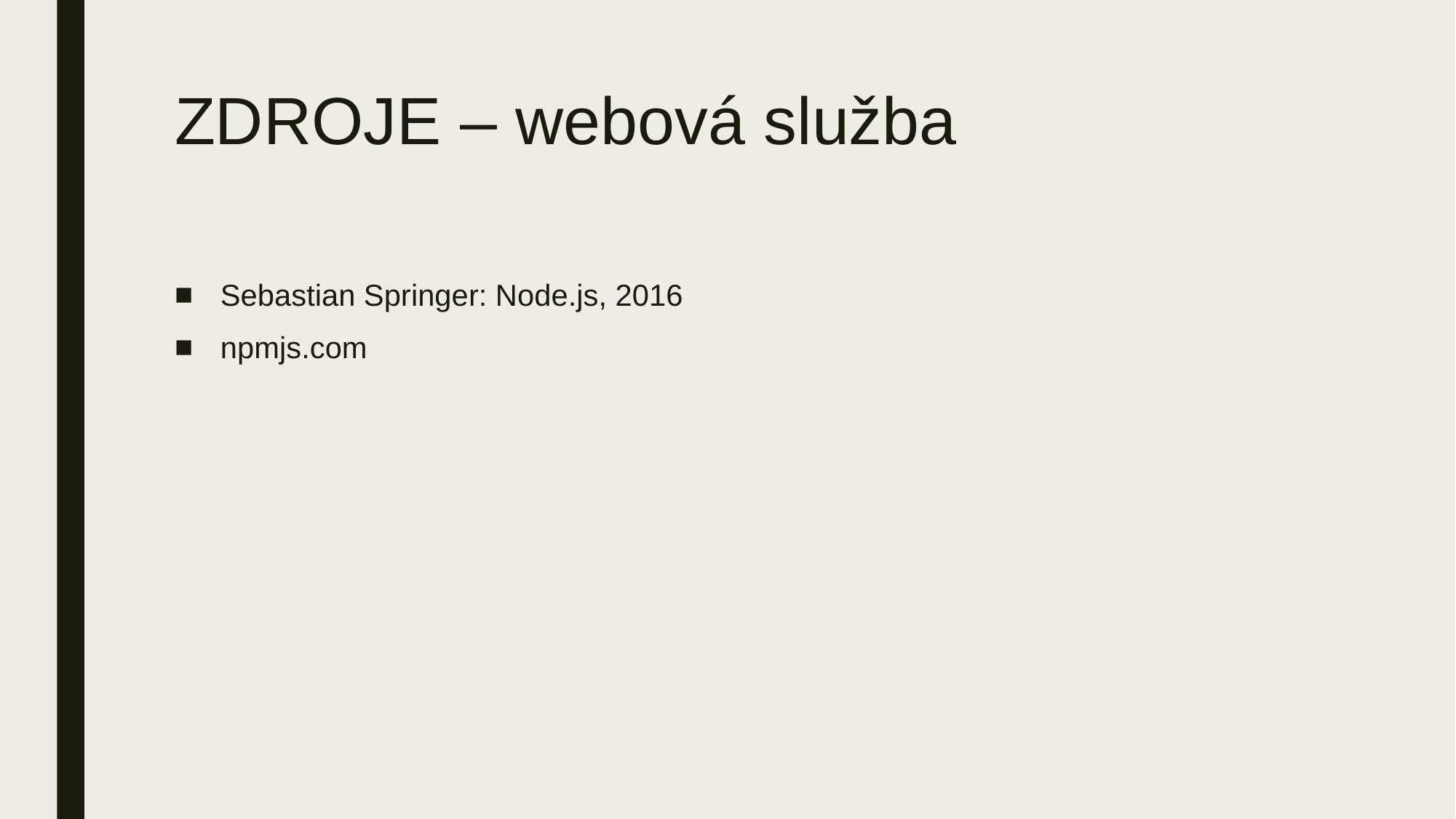

# ZDROJE – webová služba
Sebastian Springer: Node.js, 2016
npmjs.com